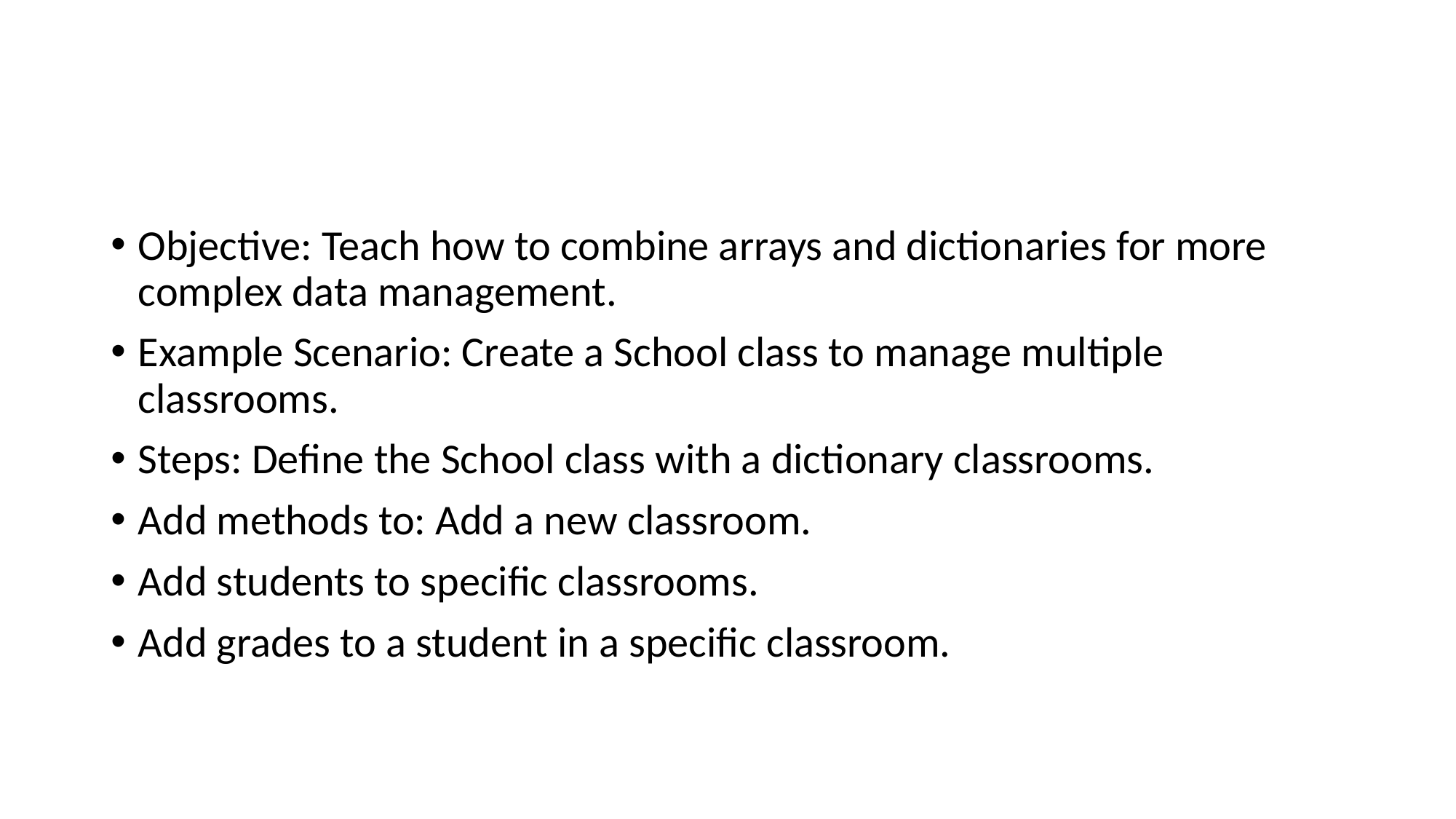

#
Objective: Teach how to combine arrays and dictionaries for more complex data management.
Example Scenario: Create a School class to manage multiple classrooms.
Steps: Define the School class with a dictionary classrooms.
Add methods to: Add a new classroom.
Add students to specific classrooms.
Add grades to a student in a specific classroom.